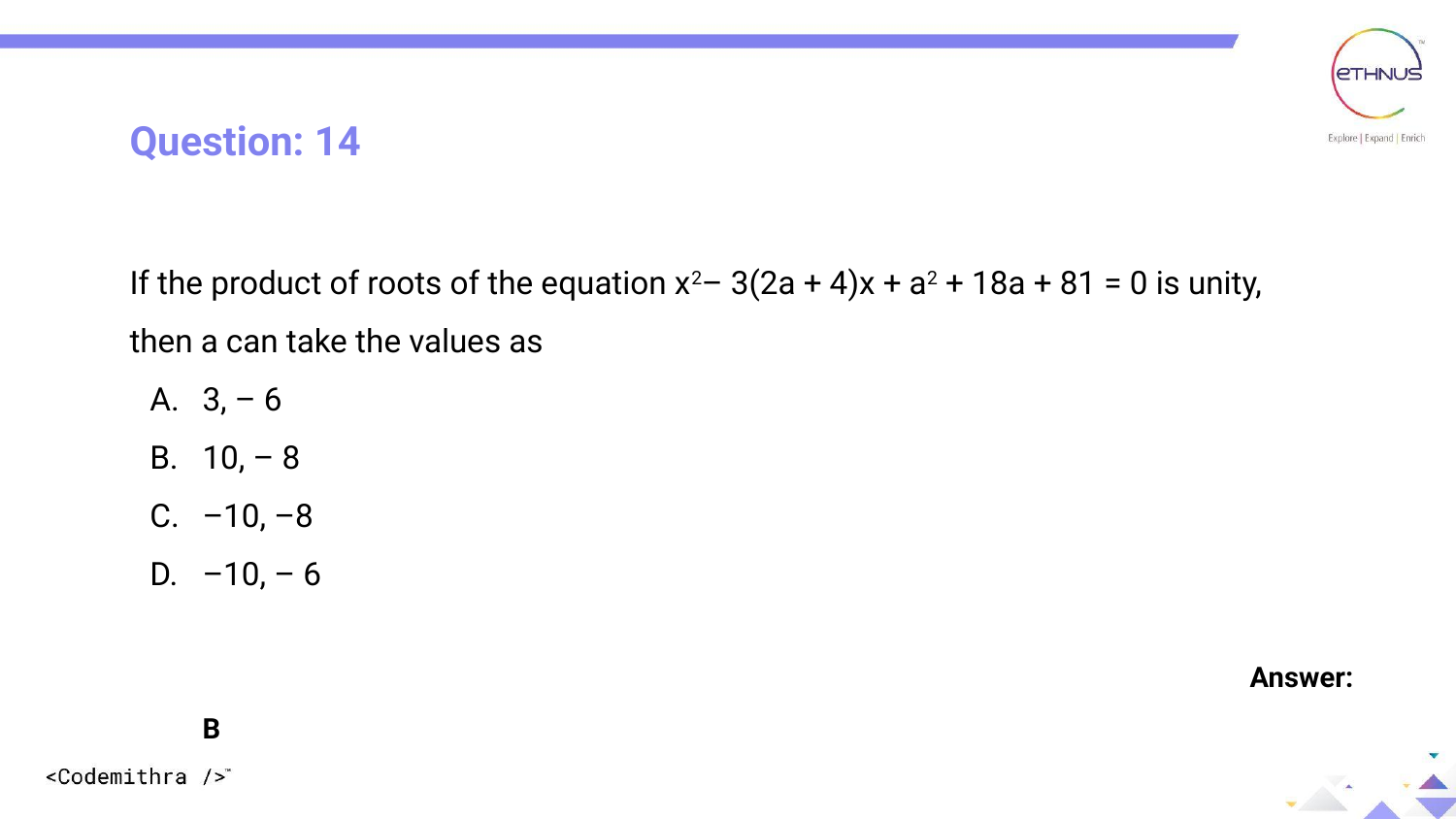

Question: 14
Question: 14
If the product of roots of the equation x2– 3(2a + 4)x + a2 + 18a + 81 = 0 is unity,
then a can take the values as
3, – 6
10, – 8
–10, –8
–10, – 6

								    Answer:  B